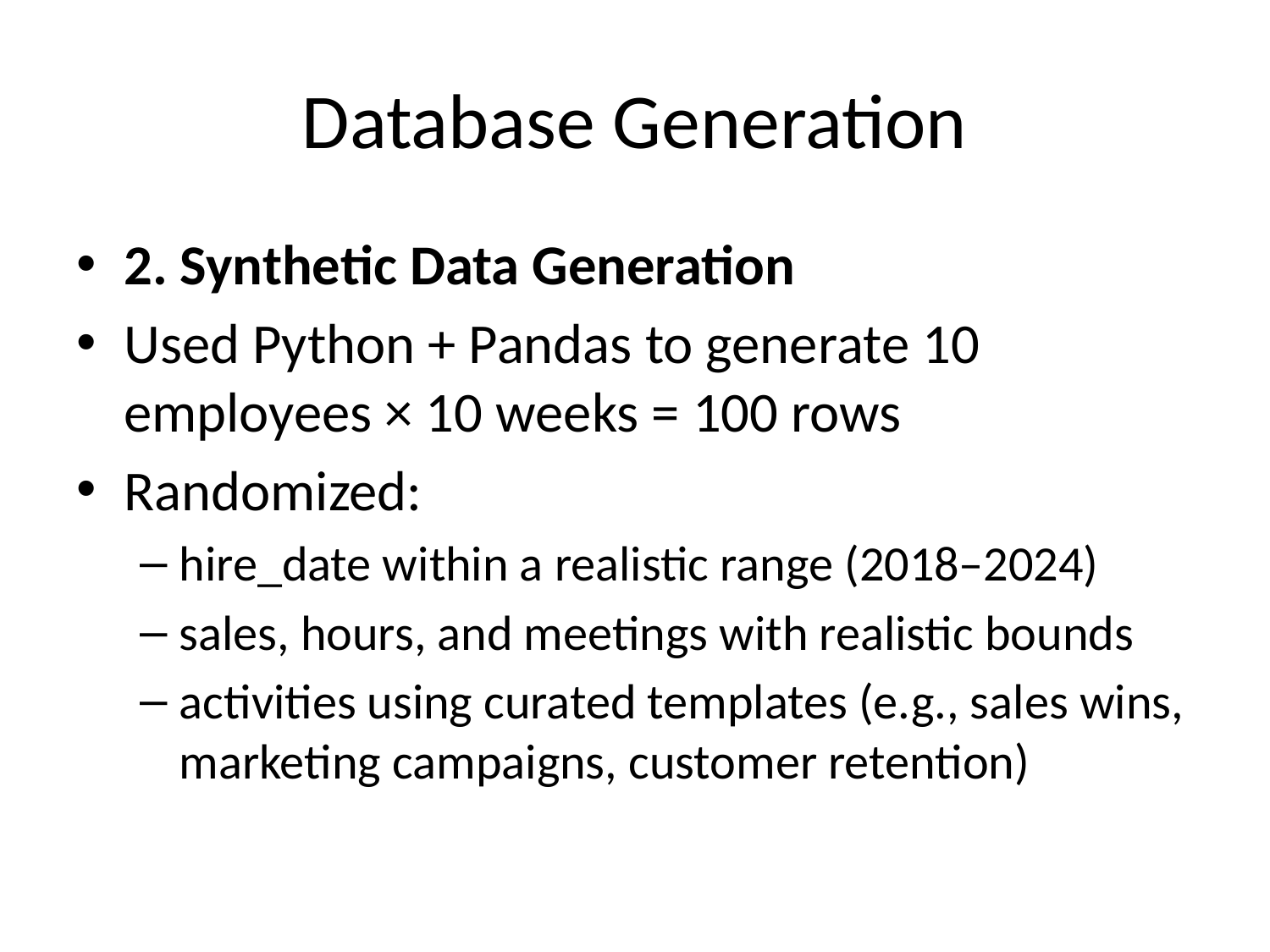

# Database Generation
2. Synthetic Data Generation
Used Python + Pandas to generate 10 employees × 10 weeks = 100 rows
Randomized:
hire_date within a realistic range (2018–2024)
sales, hours, and meetings with realistic bounds
activities using curated templates (e.g., sales wins, marketing campaigns, customer retention)